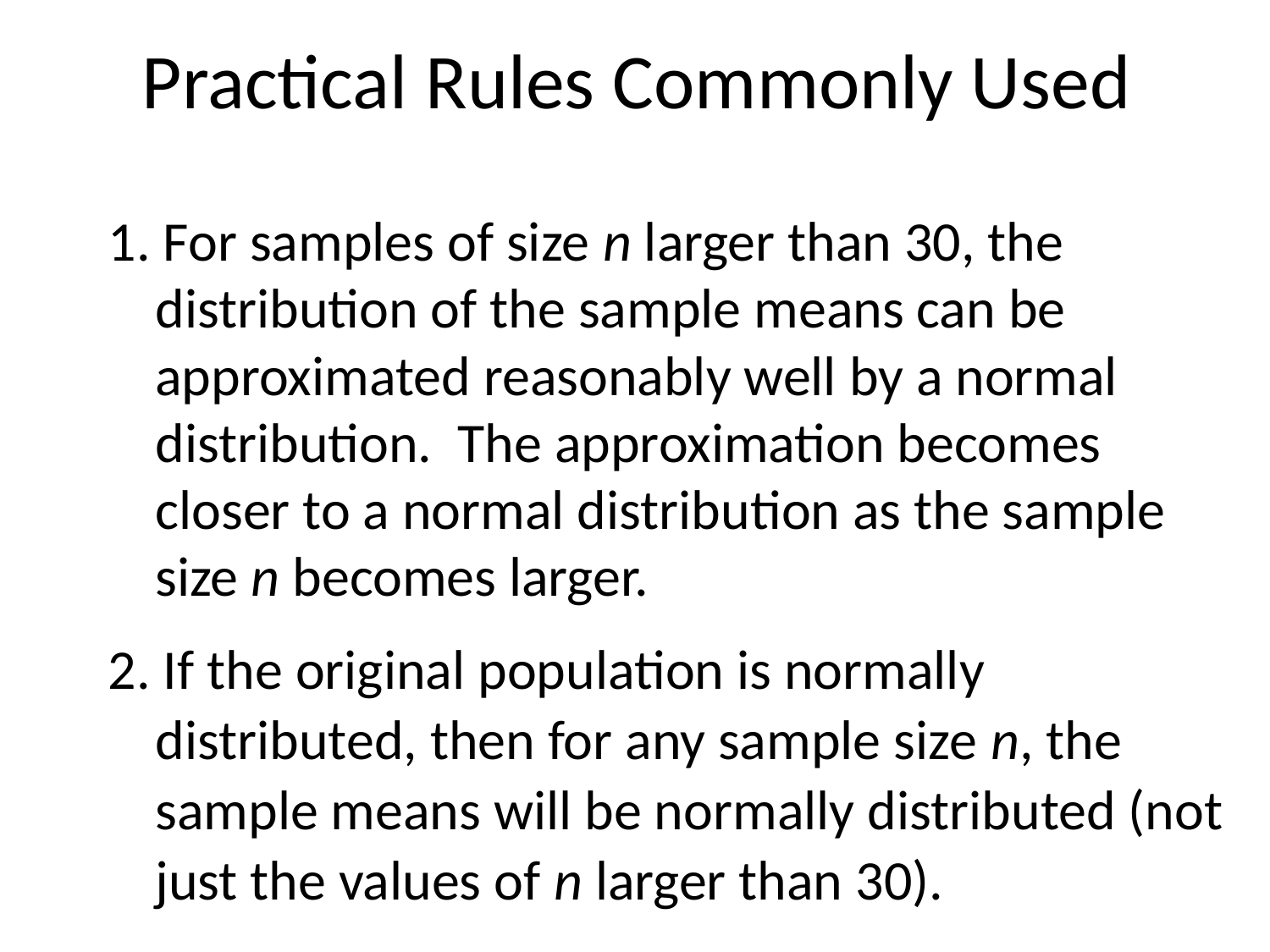

Practical Rules Commonly Used
1. For samples of size n larger than 30, the distribution of the sample means can be approximated reasonably well by a normal distribution.  The approximation becomes closer to a normal distribution as the sample size n becomes larger.
2. If the original population is normally distributed, then for any sample size n, the sample means will be normally distributed (not just the values of n larger than 30).